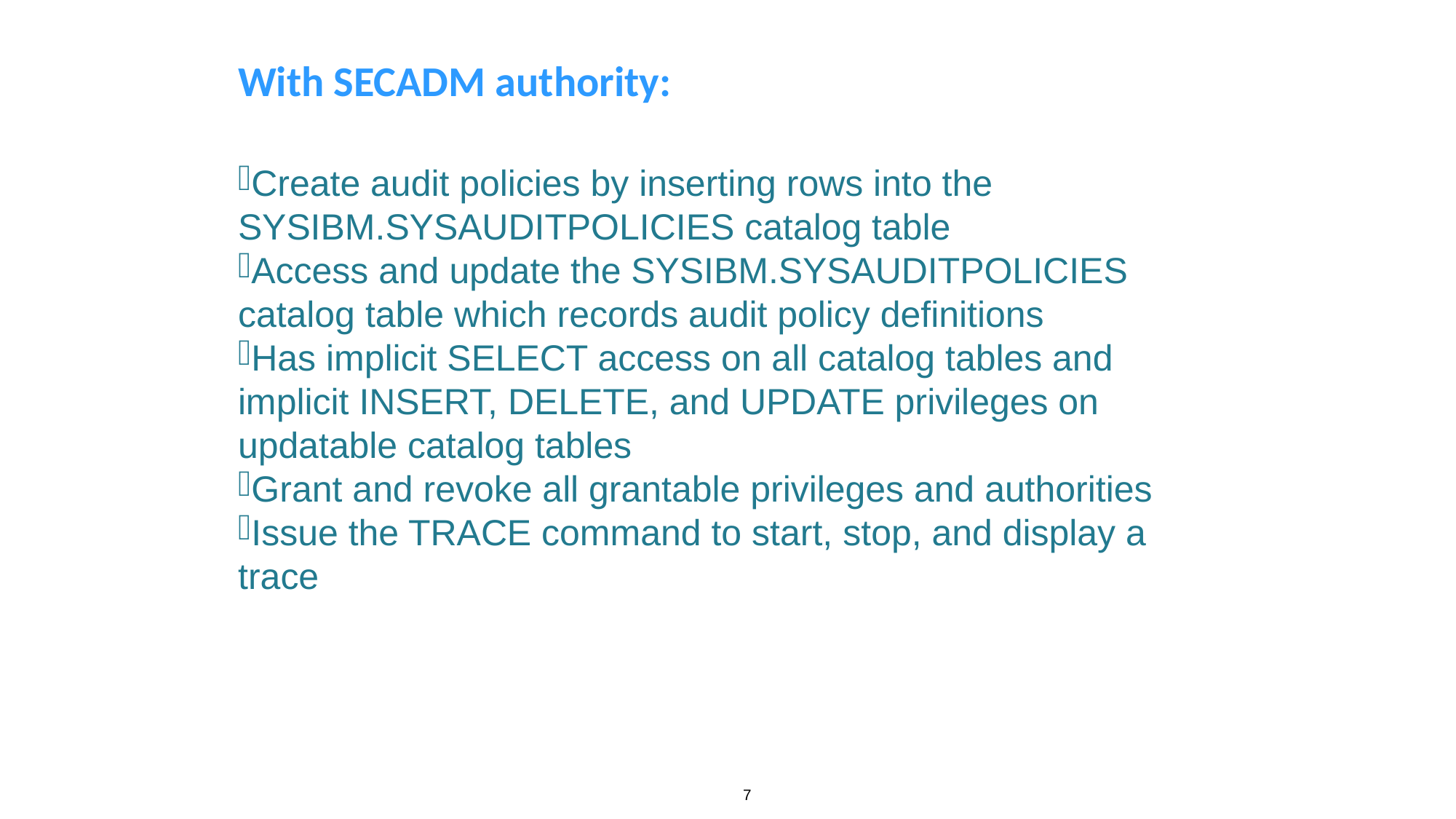

With SECADM authority:

Create audit policies by inserting rows into the SYSIBM.SYSAUDITPOLICIES catalog table
Access and update the SYSIBM.SYSAUDITPOLICIES catalog table which records audit policy definitions
Has implicit SELECT access on all catalog tables and implicit INSERT, DELETE, and UPDATE privileges on updatable catalog tables
Grant and revoke all grantable privileges and authorities
Issue the TRACE command to start, stop, and display a trace
7